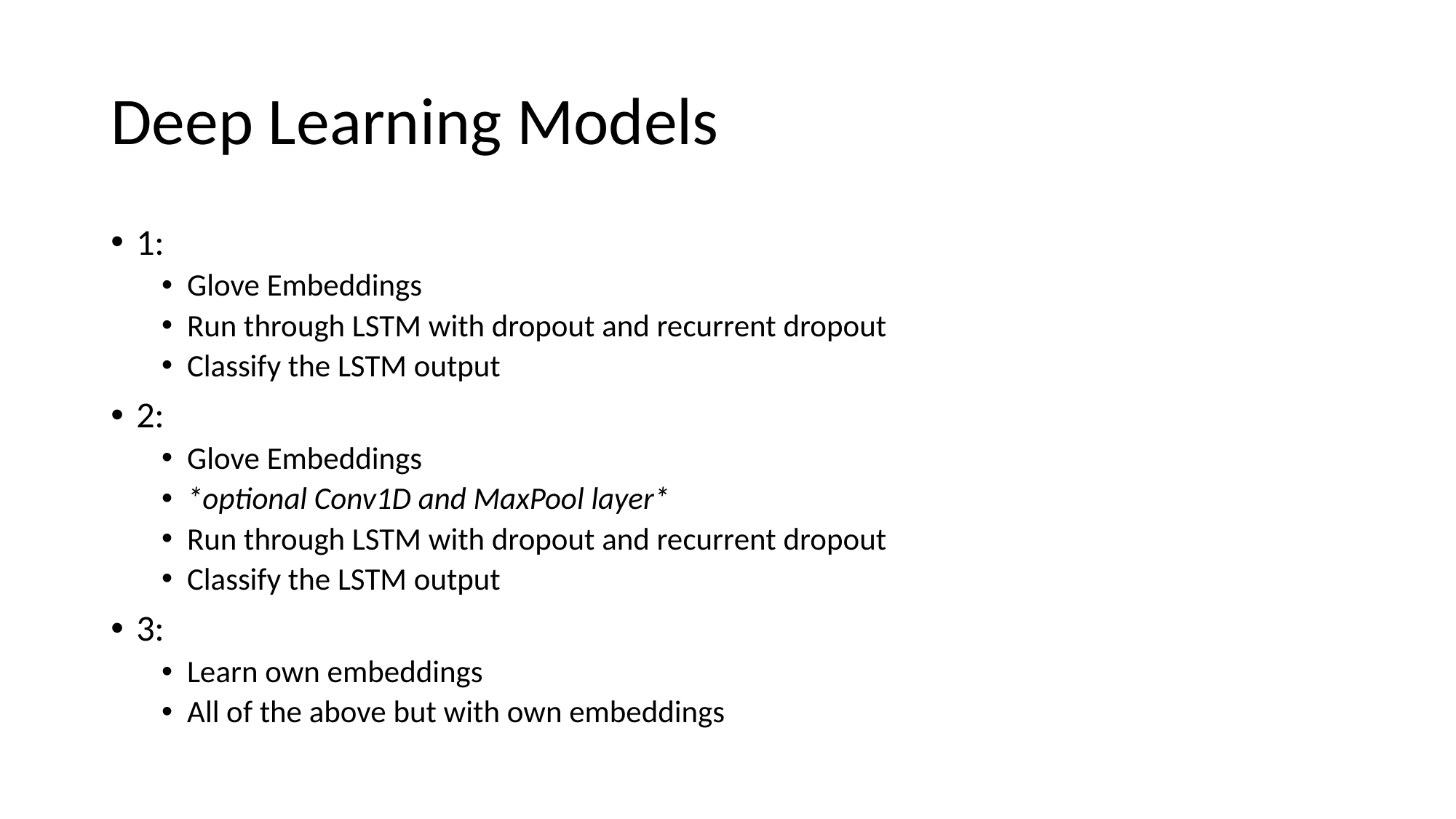

# Deep Learning Models
1:
Glove Embeddings
Run through LSTM with dropout and recurrent dropout
Classify the LSTM output
2:
Glove Embeddings
*optional Conv1D and MaxPool layer*
Run through LSTM with dropout and recurrent dropout
Classify the LSTM output
3:
Learn own embeddings
All of the above but with own embeddings